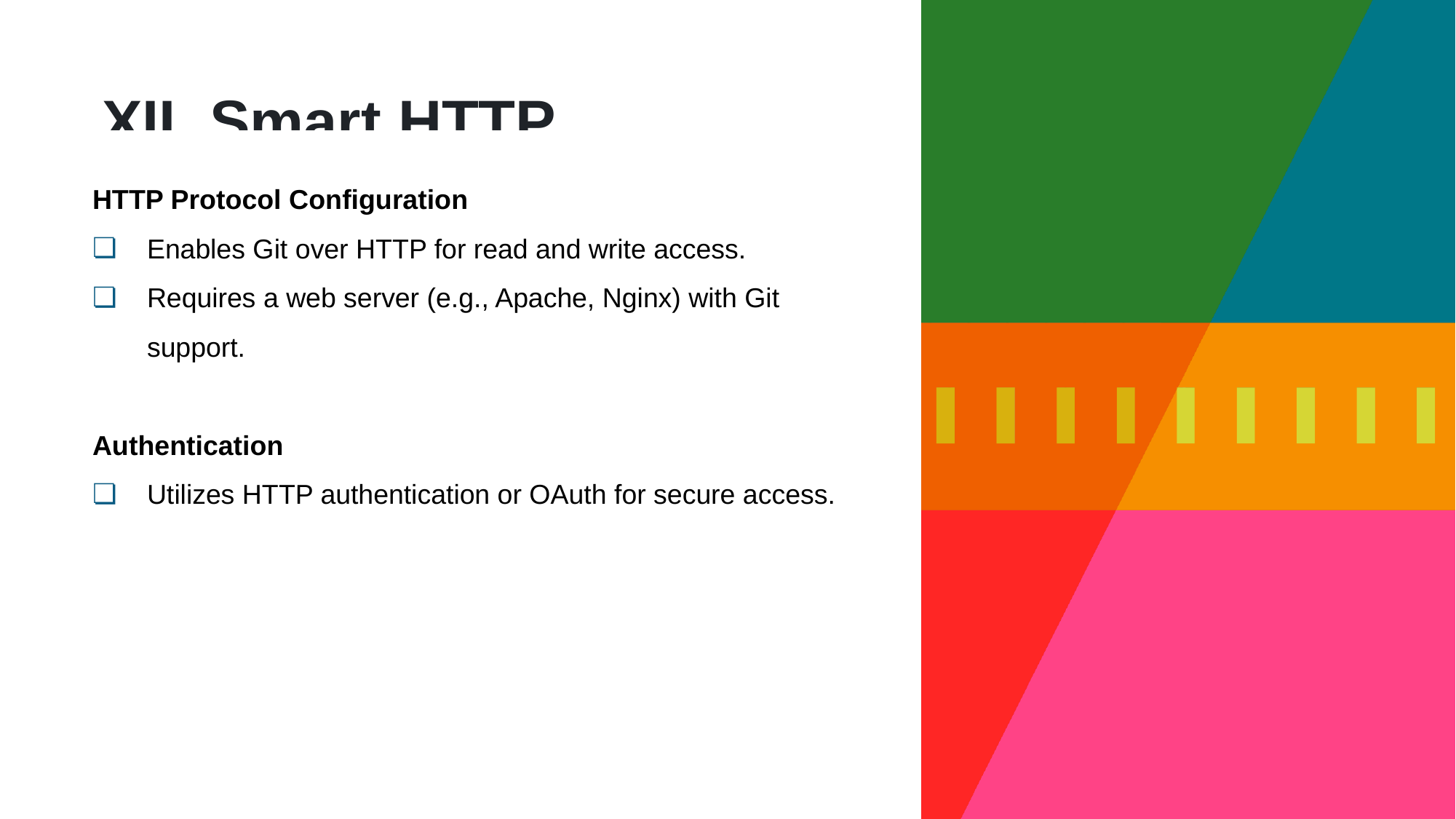

# XII. Smart HTTP
HTTP Protocol Configuration
Enables Git over HTTP for read and write access.
Requires a web server (e.g., Apache, Nginx) with Git support.

Authentication
Utilizes HTTP authentication or OAuth for secure access.